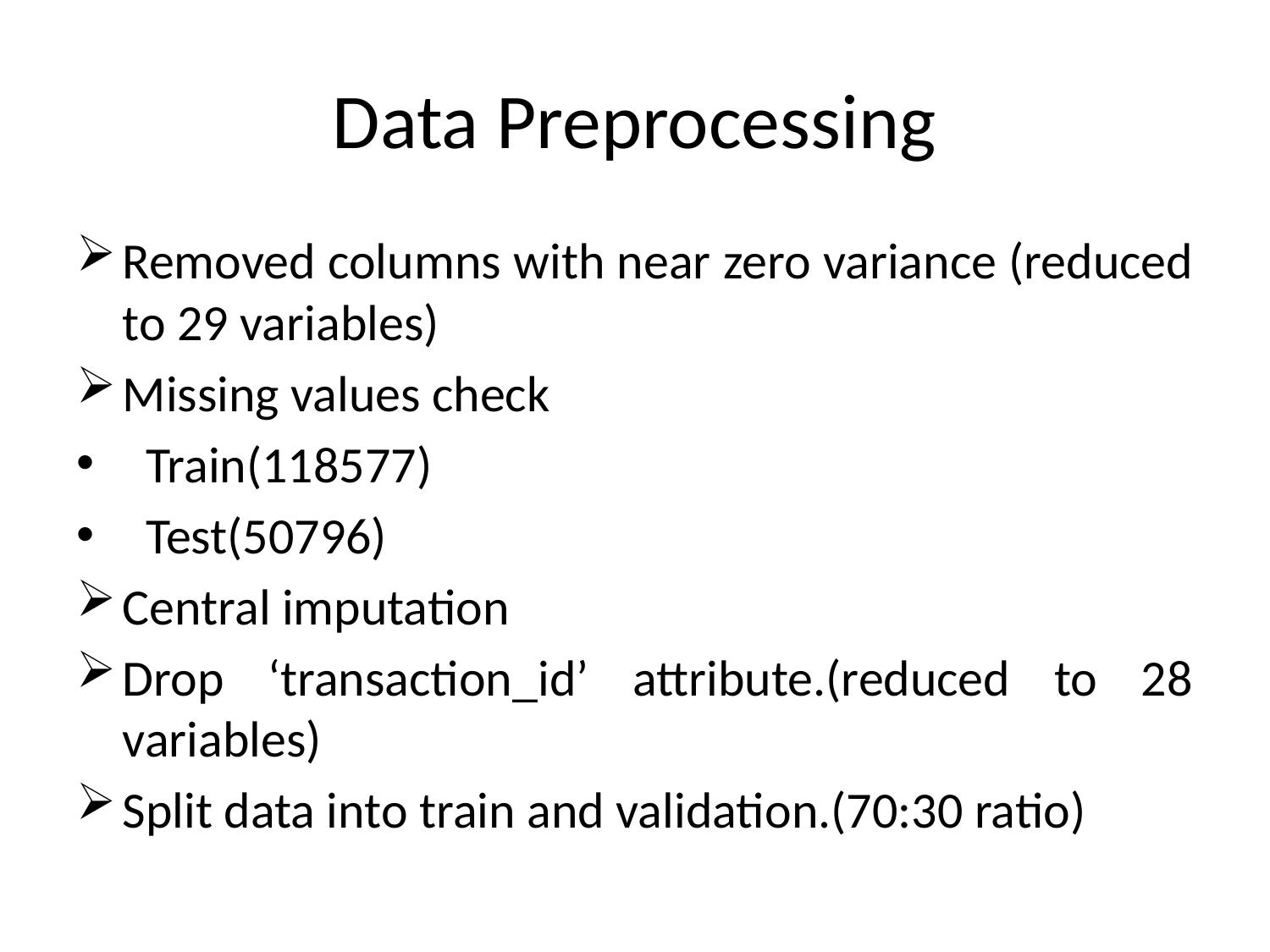

# Data Preprocessing
Removed columns with near zero variance (reduced to 29 variables)
Missing values check
Train(118577)
Test(50796)
Central imputation
Drop ‘transaction_id’ attribute.(reduced to 28 variables)
Split data into train and validation.(70:30 ratio)